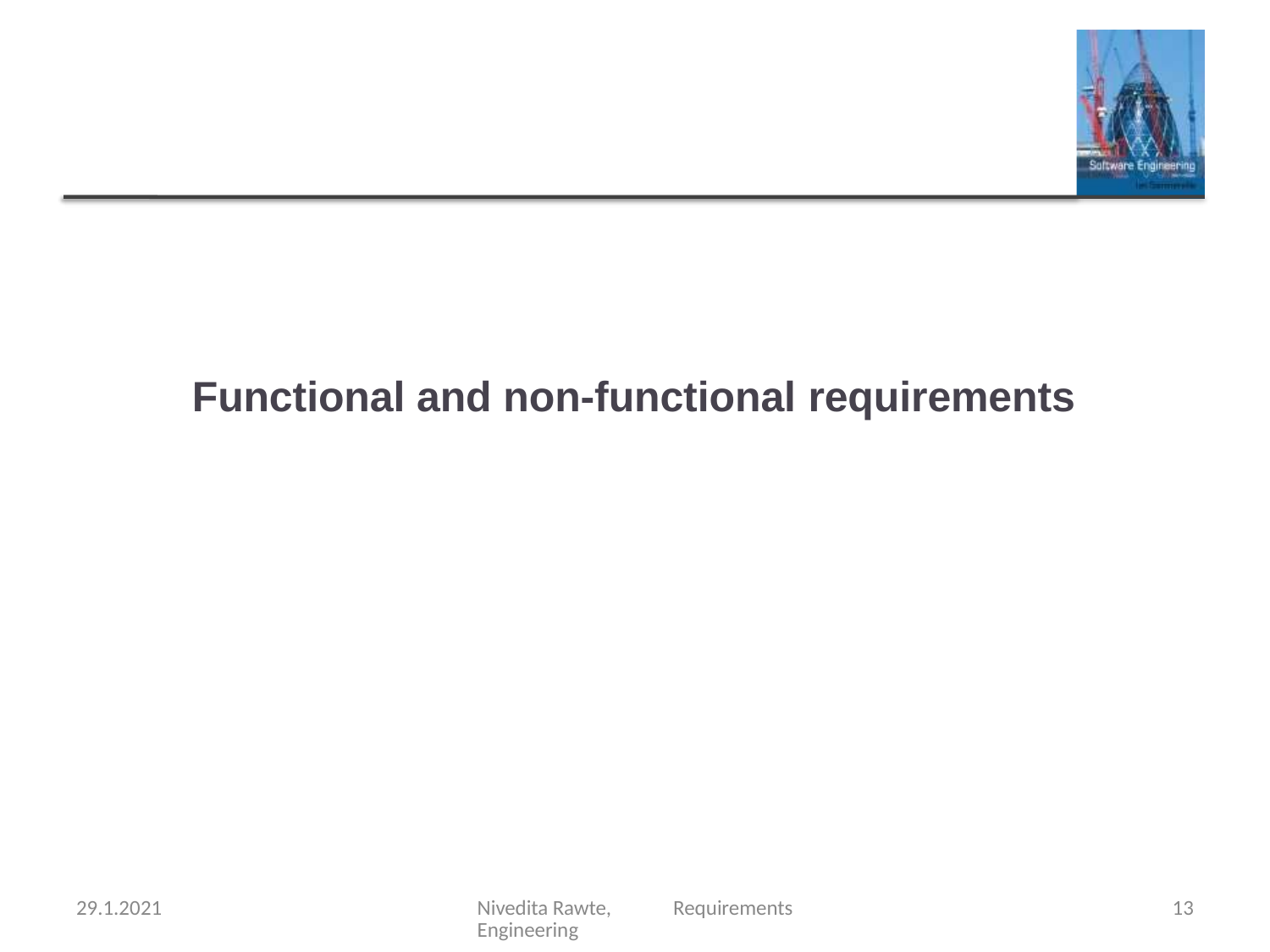

# Functional and non-functional requirements
29.1.2021
Nivedita Rawte,             Requirements Engineering
13